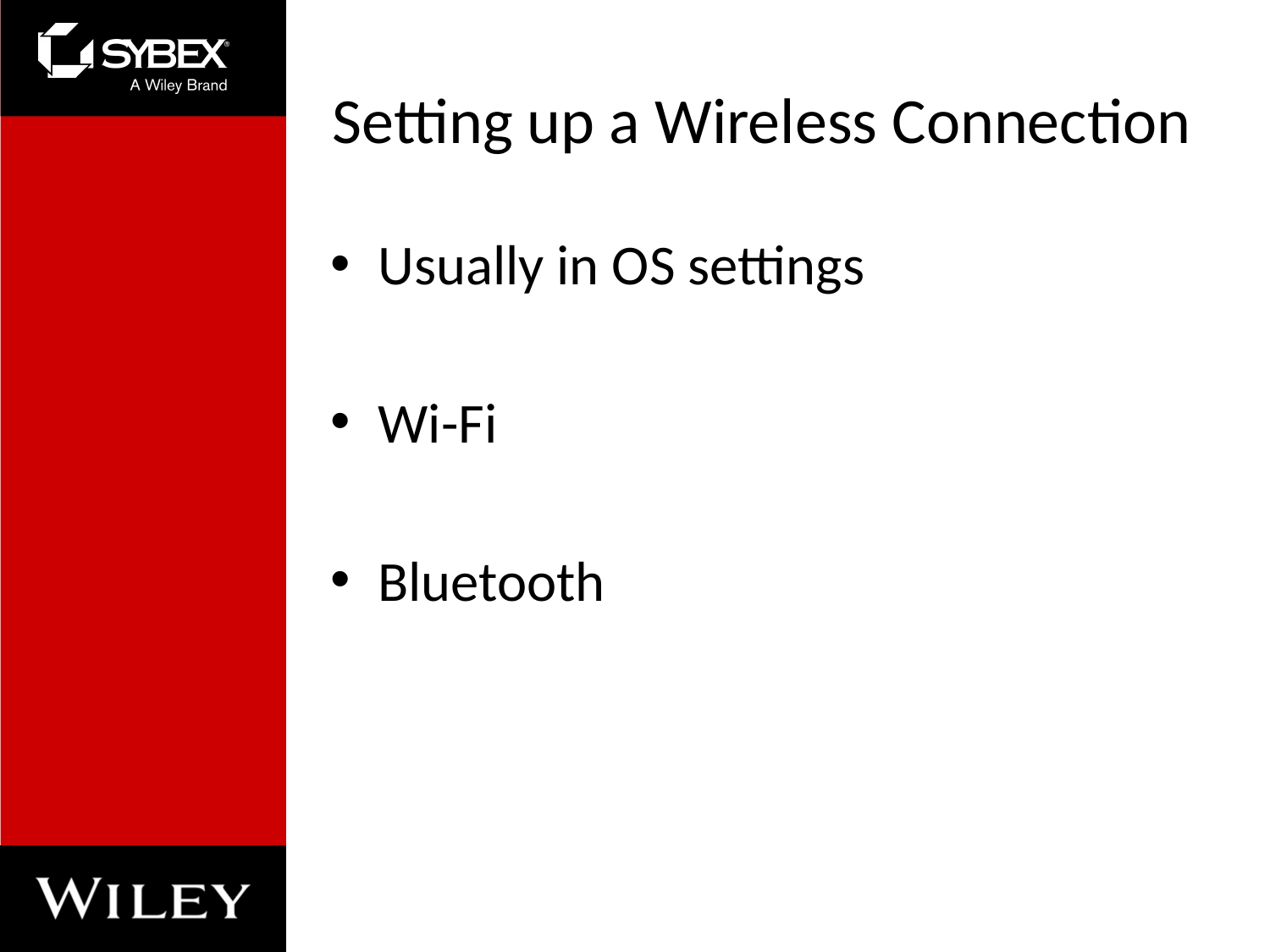

# Setting up a Wireless Connection
Usually in OS settings

Wi-Fi

Bluetooth